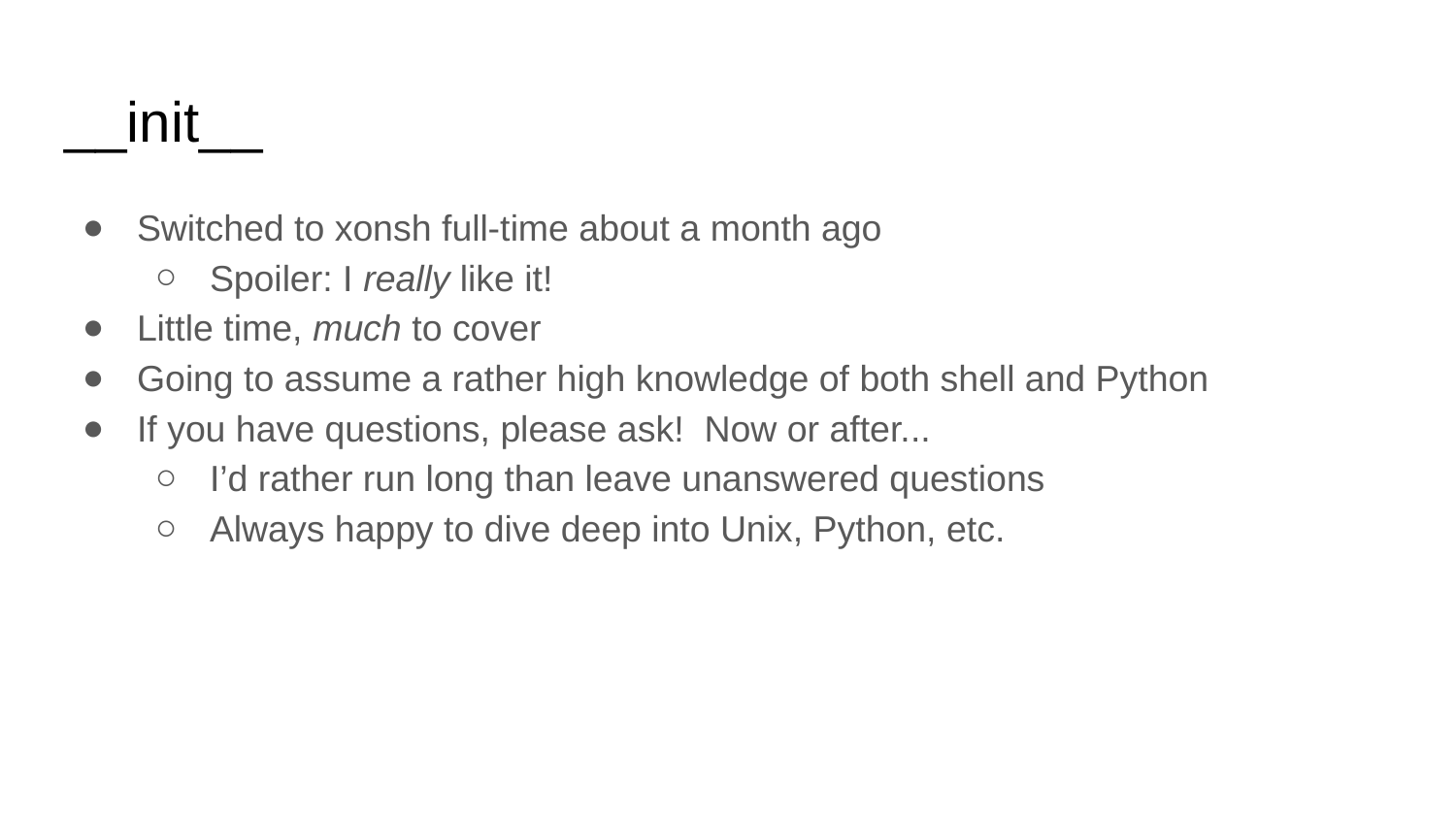

# __init__
Switched to xonsh full-time about a month ago
Spoiler: I really like it!
Little time, much to cover
Going to assume a rather high knowledge of both shell and Python
If you have questions, please ask!  Now or after...
I’d rather run long than leave unanswered questions
Always happy to dive deep into Unix, Python, etc.